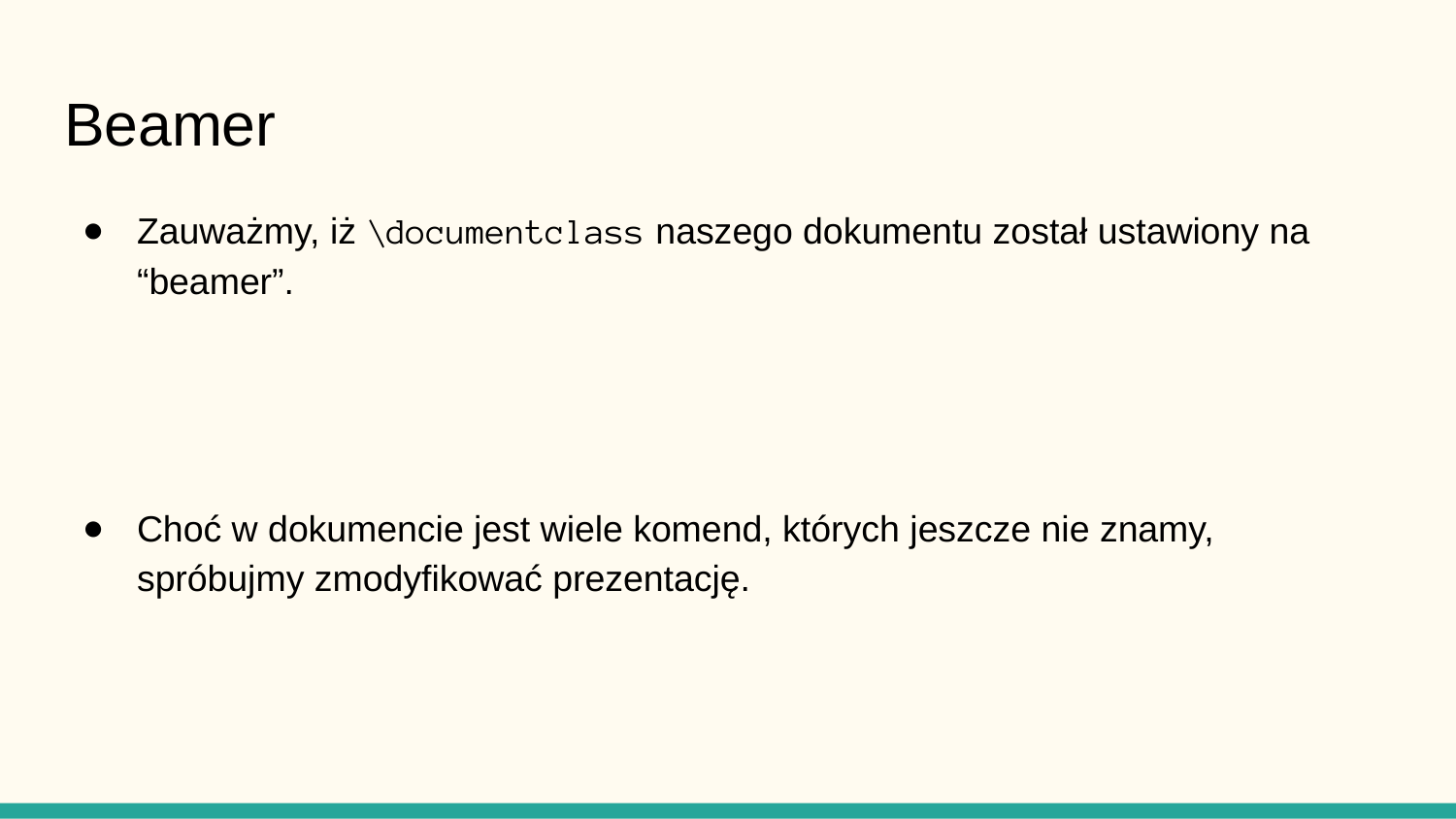

# Beamer
Zauważmy, iż \documentclass naszego dokumentu został ustawiony na “beamer”.

Choć w dokumencie jest wiele komend, których jeszcze nie znamy, spróbujmy zmodyfikować prezentację.